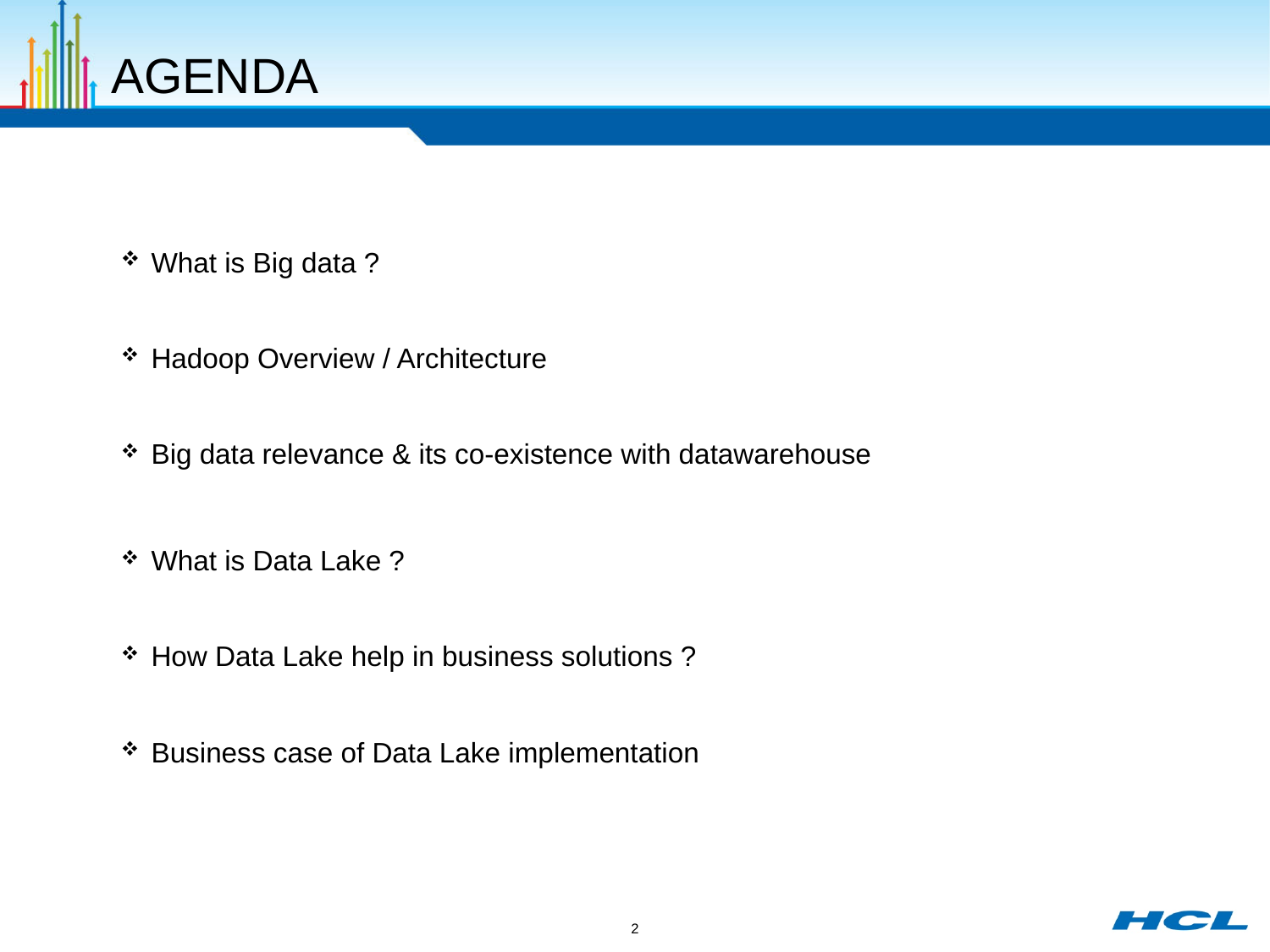

# AGENDA

What is Big data ?

Hadoop Overview / Architecture

Big data relevance & its co-existence with datawarehouse

What is Data Lake ?

How Data Lake help in business solutions ?

Business case of Data Lake implementation

2